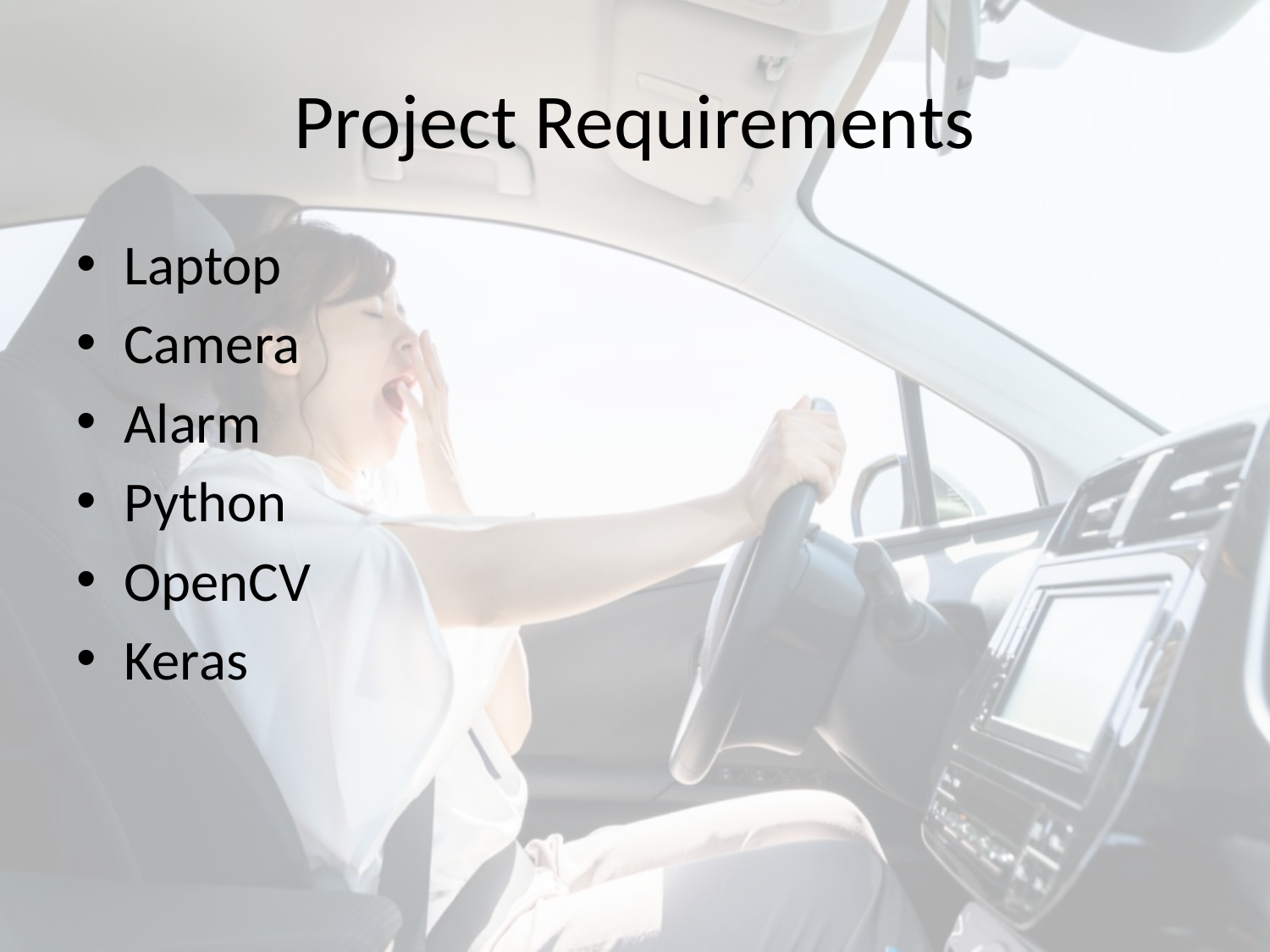

# Project Requirements
Laptop
Camera
Alarm
Python
OpenCV
Keras